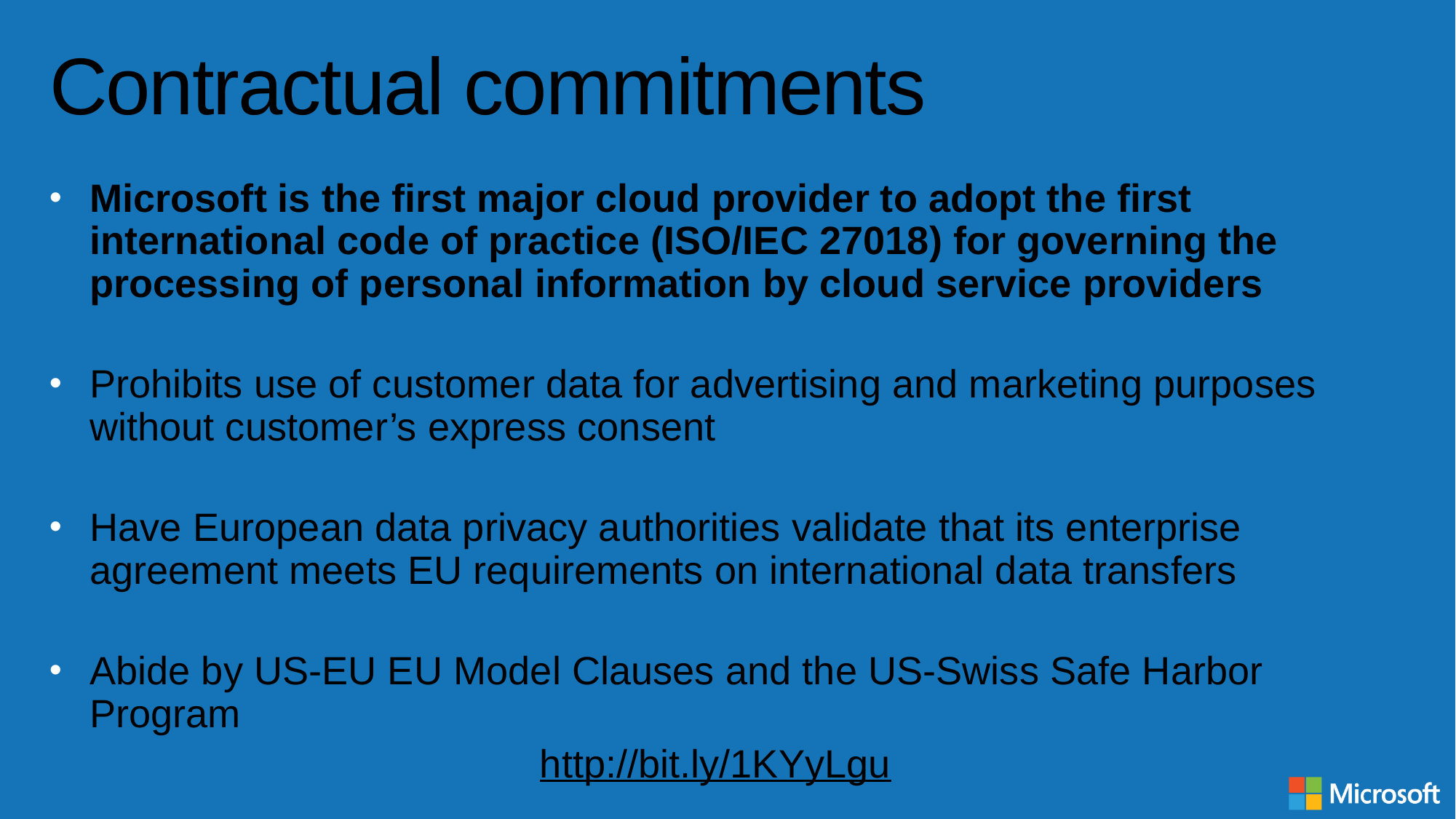

# Contractual commitments
Microsoft is the first major cloud provider to adopt the first international code of practice (ISO/IEC 27018) for governing the processing of personal information by cloud service providers

Prohibits use of customer data for advertising and marketing purposes without customer’s express consent

Have European data privacy authorities validate that its enterprise agreement meets EU requirements on international data transfers

Abide by US-EU EU Model Clauses and the US-Swiss Safe Harbor Program
http://bit.ly/1KYyLgu